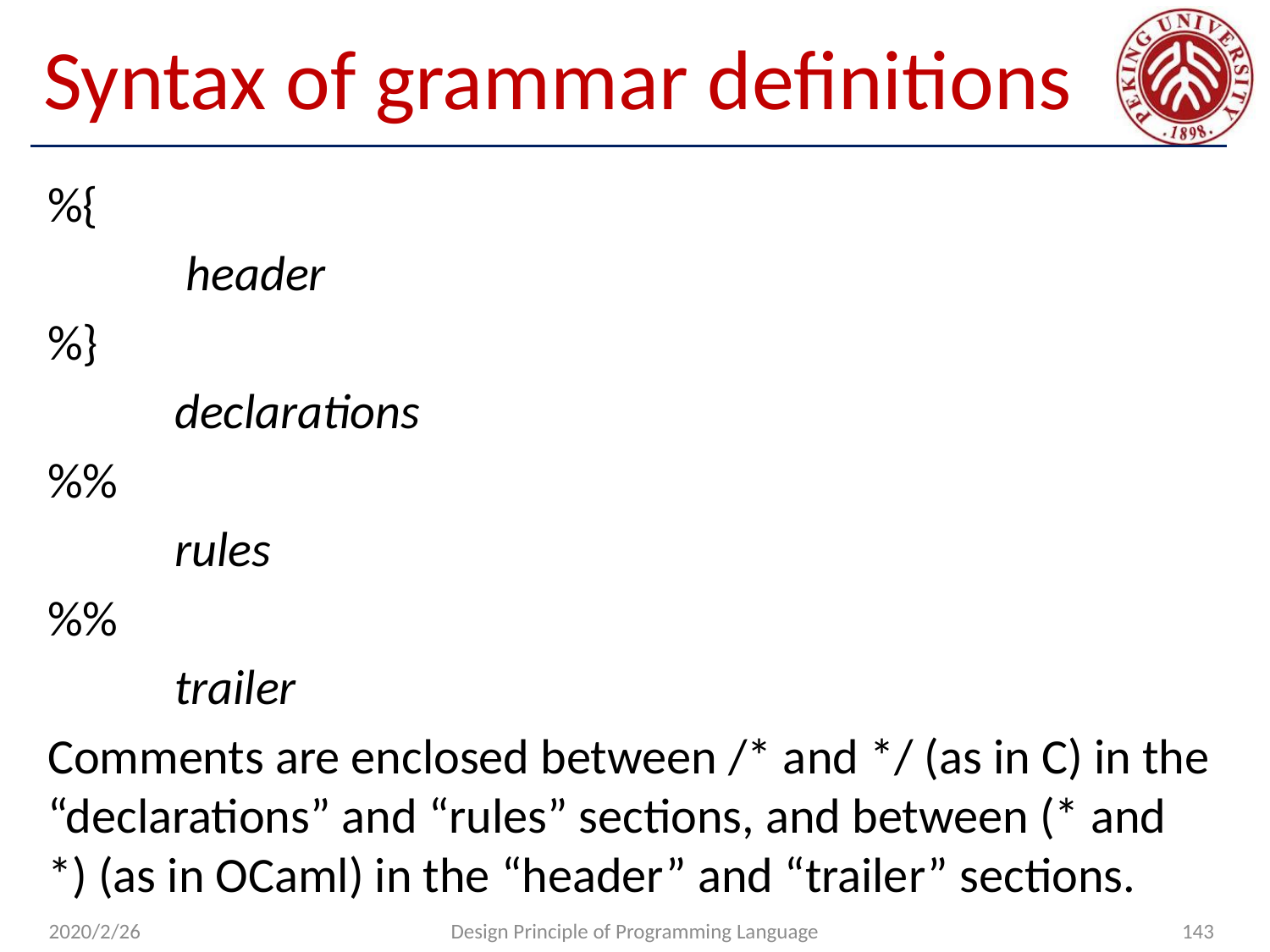

# Syntax of grammar definitions
%{
	 header
%}
	declarations
%%
	rules
%%
	trailer
Comments are enclosed between /* and */ (as in C) in the “declarations” and “rules” sections, and between (* and *) (as in OCaml) in the “header” and “trailer” sections.

2020/2/26
Design Principle of Programming Language
143